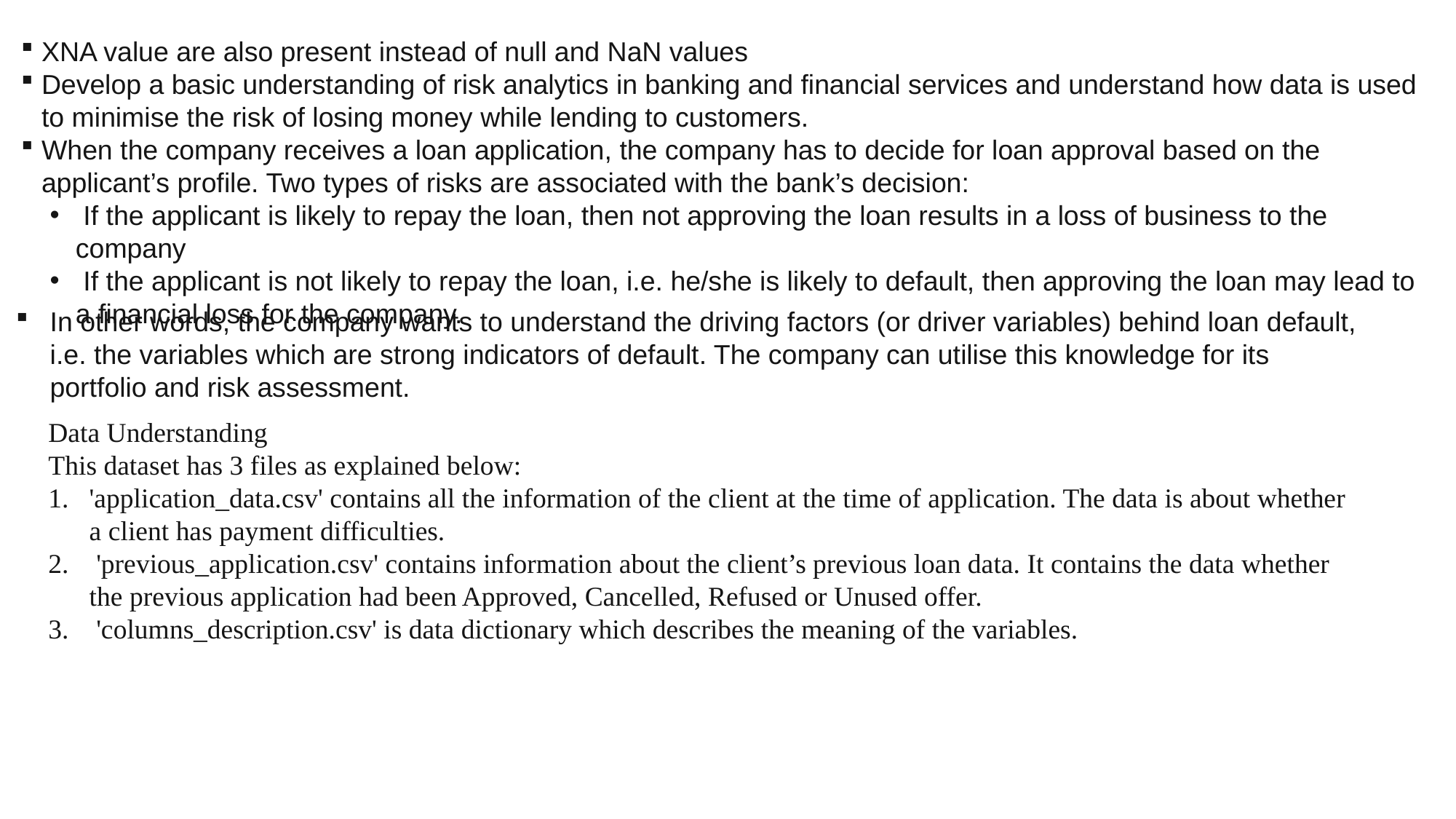

XNA value are also present instead of null and NaN values
Develop a basic understanding of risk analytics in banking and financial services and understand how data is used to minimise the risk of losing money while lending to customers.
When the company receives a loan application, the company has to decide for loan approval based on the applicant’s profile. Two types of risks are associated with the bank’s decision:
 If the applicant is likely to repay the loan, then not approving the loan results in a loss of business to the company
 If the applicant is not likely to repay the loan, i.e. he/she is likely to default, then approving the loan may lead to a financial loss for the company.

In other words, the company wants to understand the driving factors (or driver variables) behind loan default, i.e. the variables which are strong indicators of default. The company can utilise this knowledge for its portfolio and risk assessment.
Data Understanding
This dataset has 3 files as explained below:
'application_data.csv' contains all the information of the client at the time of application. The data is about whether a client has payment difficulties.
 'previous_application.csv' contains information about the client’s previous loan data. It contains the data whether the previous application had been Approved, Cancelled, Refused or Unused offer.
 'columns_description.csv' is data dictionary which describes the meaning of the variables.